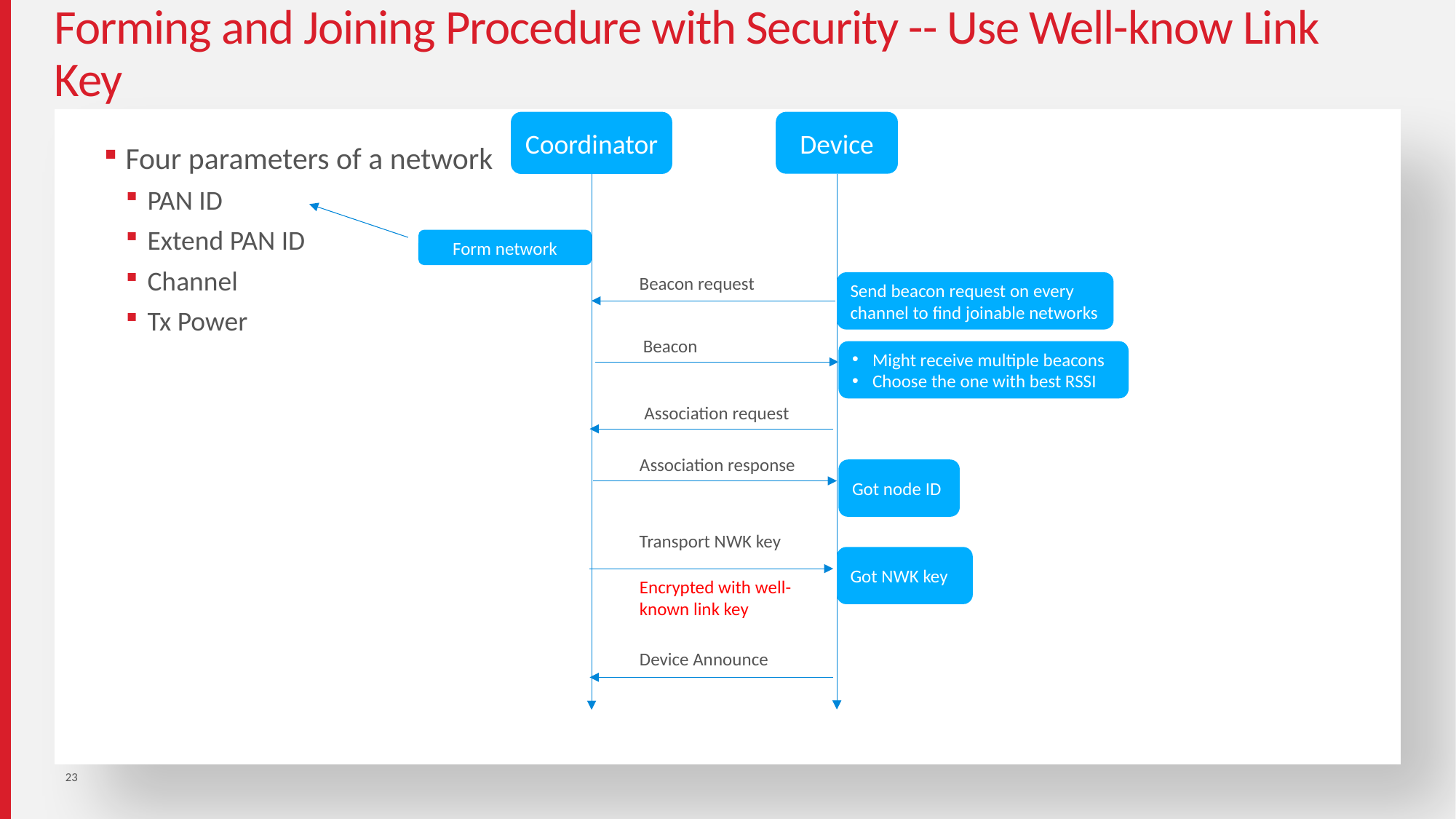

# Forming and Joining Procedure with Security -- Use Well-know Link Key
Device
Coordinator
Four parameters of a network
PAN ID
Extend PAN ID
Channel
Tx Power
Form network
Beacon request
Send beacon request on every channel to find joinable networks
Beacon
Might receive multiple beacons
Choose the one with best RSSI
Association request
Association response
Got node ID
Transport NWK key
Got NWK key
Encrypted with well-known link key
Device Announce
23